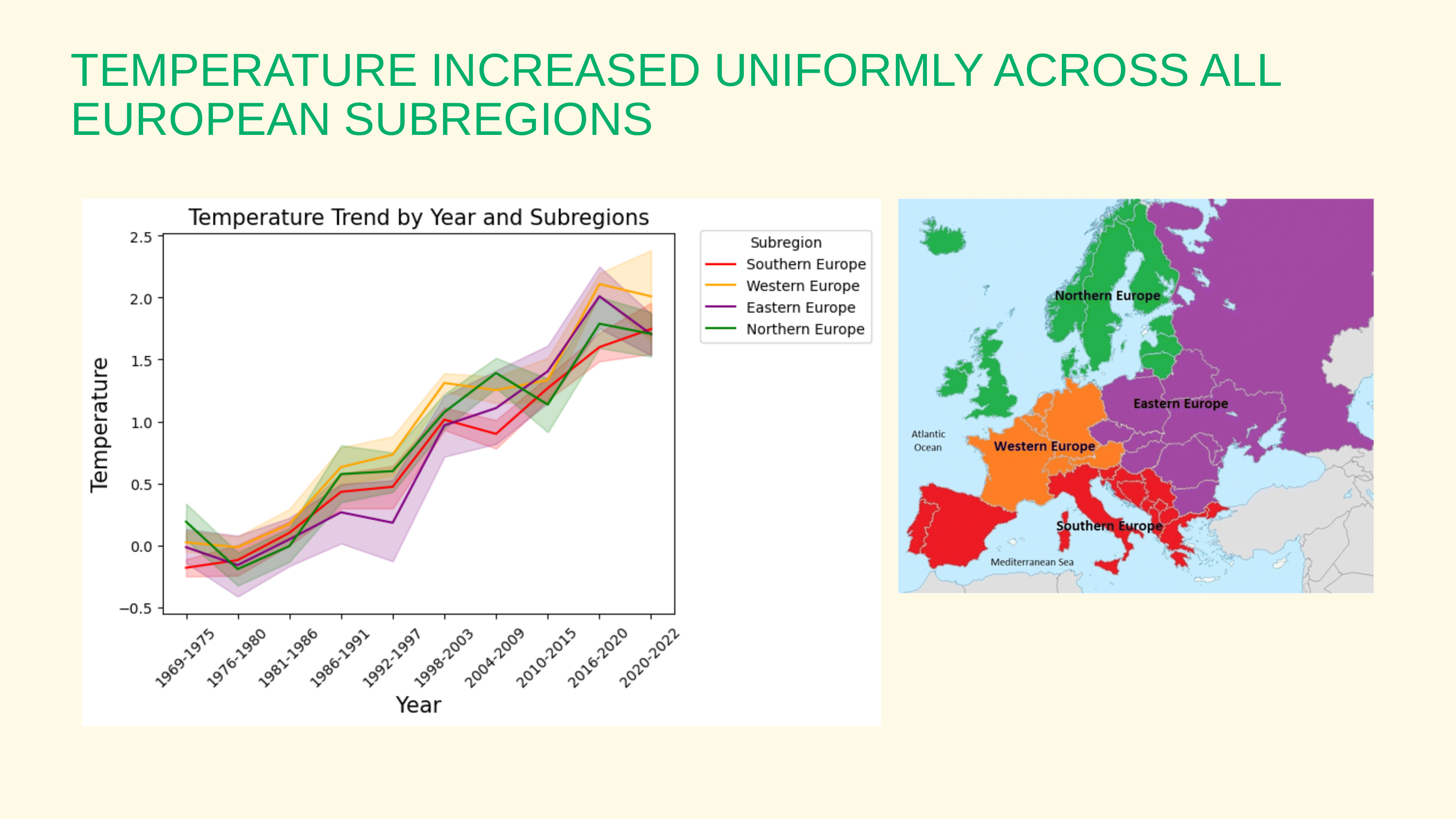

TEMPERATURE INCREASED UNIFORMLY ACROSS ALL EUROPEAN SUBREGIONS